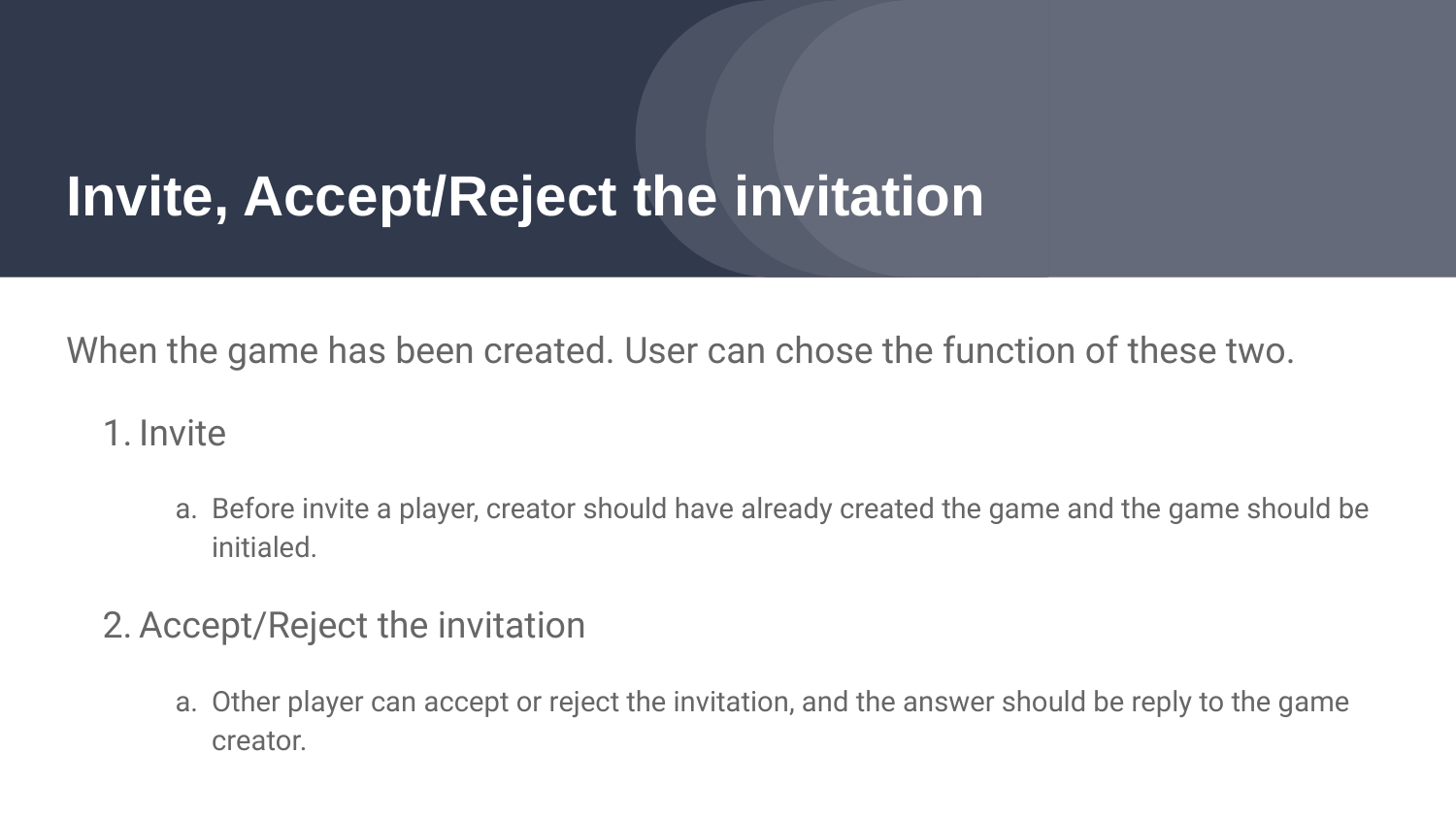

# Invite, Accept/Reject the invitation
When the game has been created. User can chose the function of these two.
Invite
Before invite a player, creator should have already created the game and the game should be initialed.
Accept/Reject the invitation
Other player can accept or reject the invitation, and the answer should be reply to the game creator.